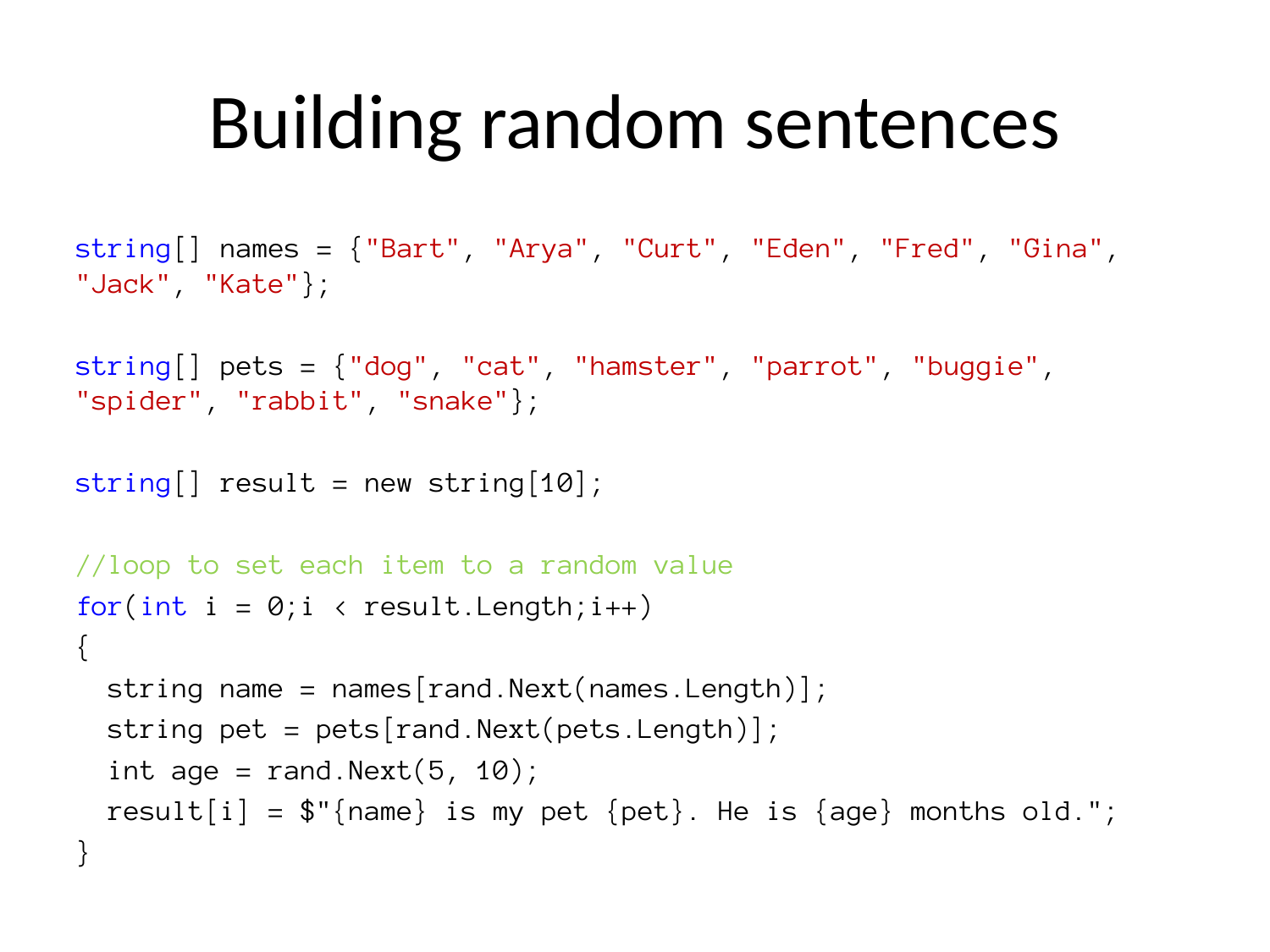

# Building random sentences
string[] names = {"Bart", "Arya", "Curt", "Eden", "Fred", "Gina", "Jack", "Kate"};

string[] pets = {"dog", "cat", "hamster", "parrot", "buggie", "spider", "rabbit", "snake"};

string[] result = new string[10];

//loop to set each item to a random value
for(int i = 0;i < result.Length;i++)
{
  string name = names[rand.Next(names.Length)];
  string pet = pets[rand.Next(pets.Length)];
  int age = rand.Next(5, 10);
  result[i] = $"{name} is my pet {pet}. He is {age} months old.";
}